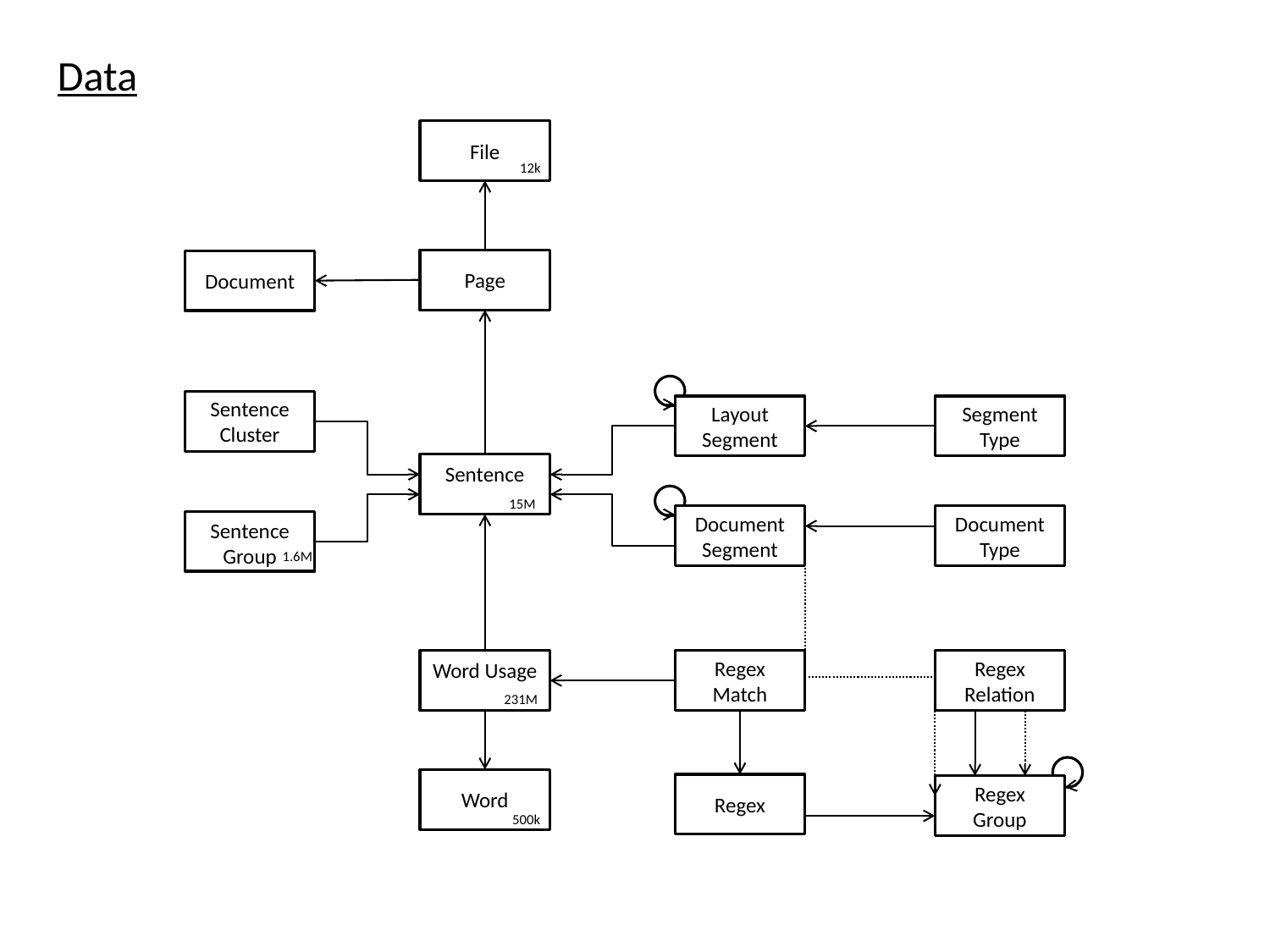

Data
File
12k
Page
Document

Layout
Segment
Sentence Cluster
Segment
Type
Sentence
15M

Document Segment
Document
Type
Sentence Group
1.6M
Word Usage
231M
Regex Match
Regex Relation

Regex
Group
Word
500k
Regex